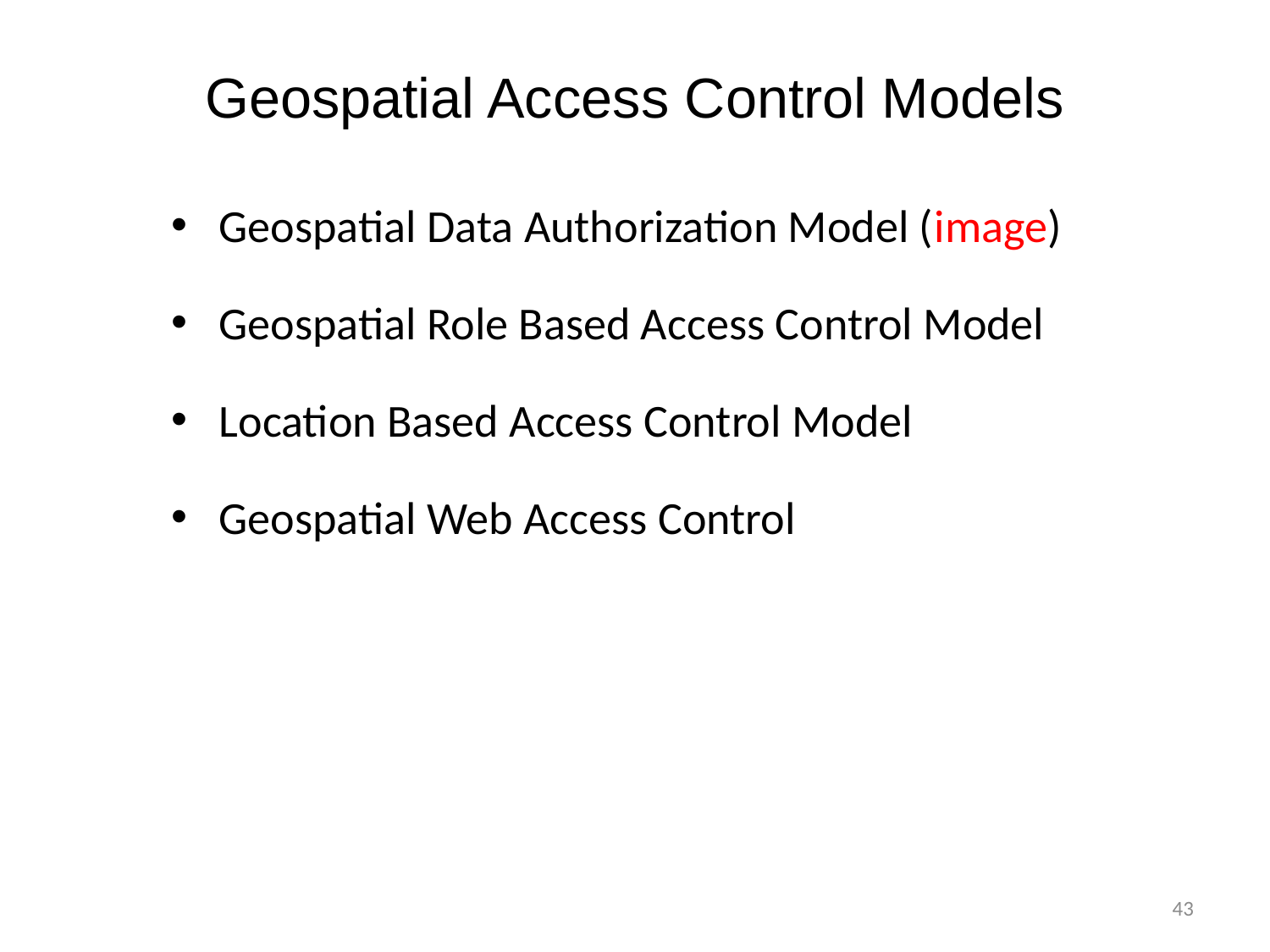

# Geospatial Access Control Models
Geospatial Data Authorization Model (image)
Geospatial Role Based Access Control Model
Location Based Access Control Model
Geospatial Web Access Control
43